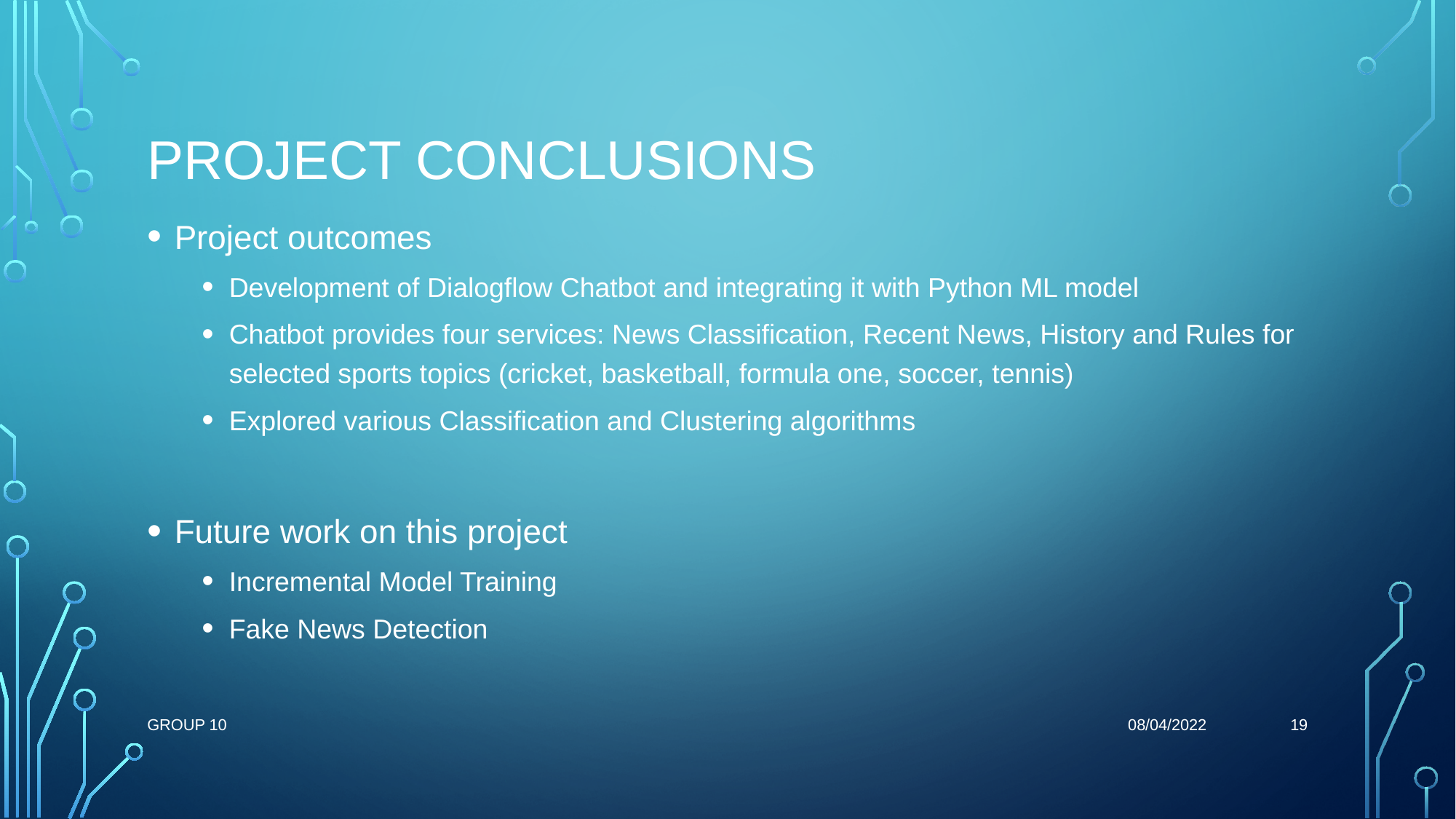

# Project conclusions
Project outcomes
Development of Dialogflow Chatbot and integrating it with Python ML model
Chatbot provides four services: News Classification, Recent News, History and Rules for selected sports topics (cricket, basketball, formula one, soccer, tennis)
Explored various Classification and Clustering algorithms

Future work on this project
Incremental Model Training
Fake News Detection

19
Group 10
08/04/2022